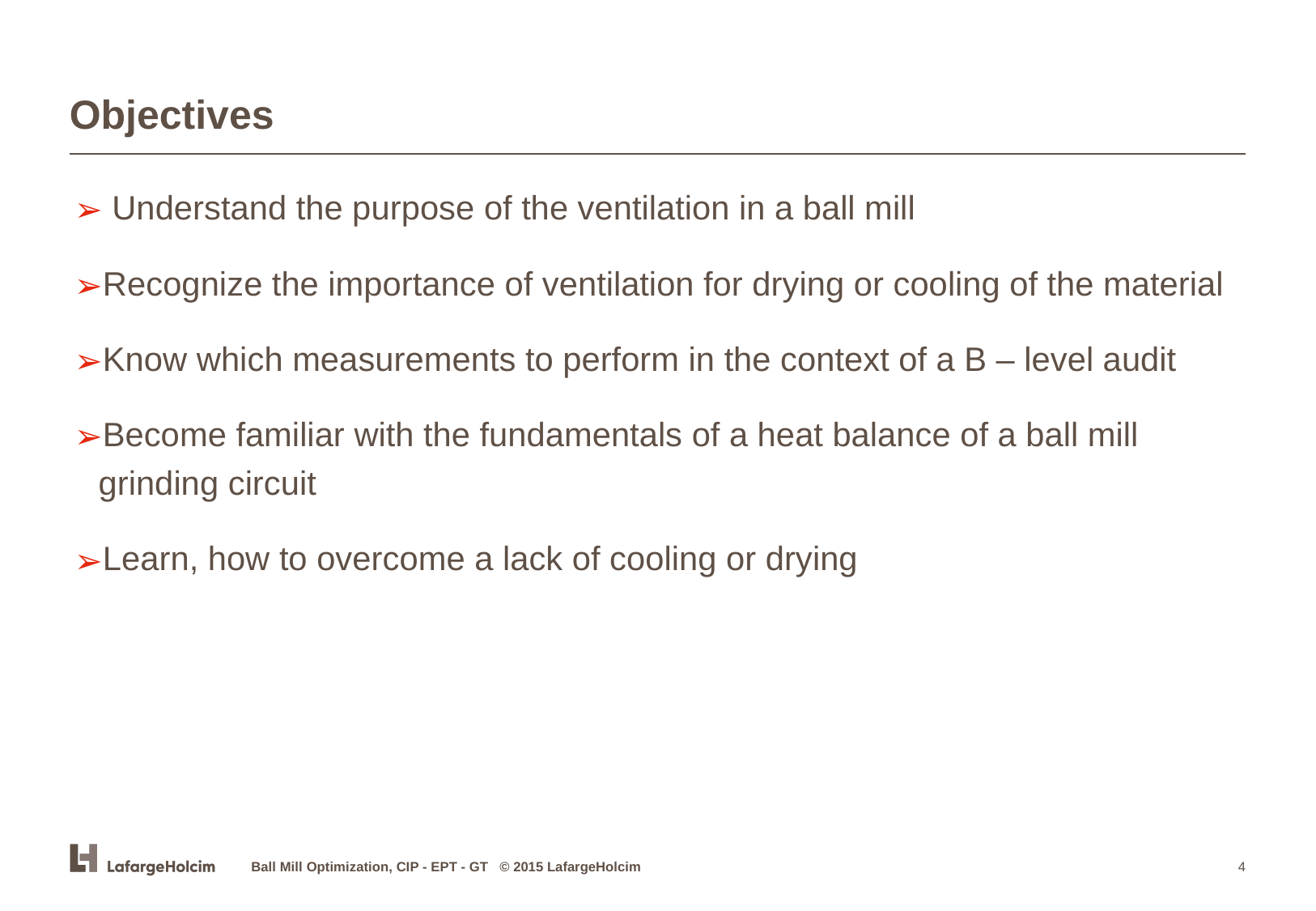

# Objectives
 Understand the purpose of the ventilation in a ball mill
Recognize the importance of ventilation for drying or cooling of the material
Know which measurements to perform in the context of a B – level audit
Become familiar with the fundamentals of a heat balance of a ball mill grinding circuit
Learn, how to overcome a lack of cooling or drying
Ball Mill Optimization, CIP - EPT - GT   © 2015 LafargeHolcim
4